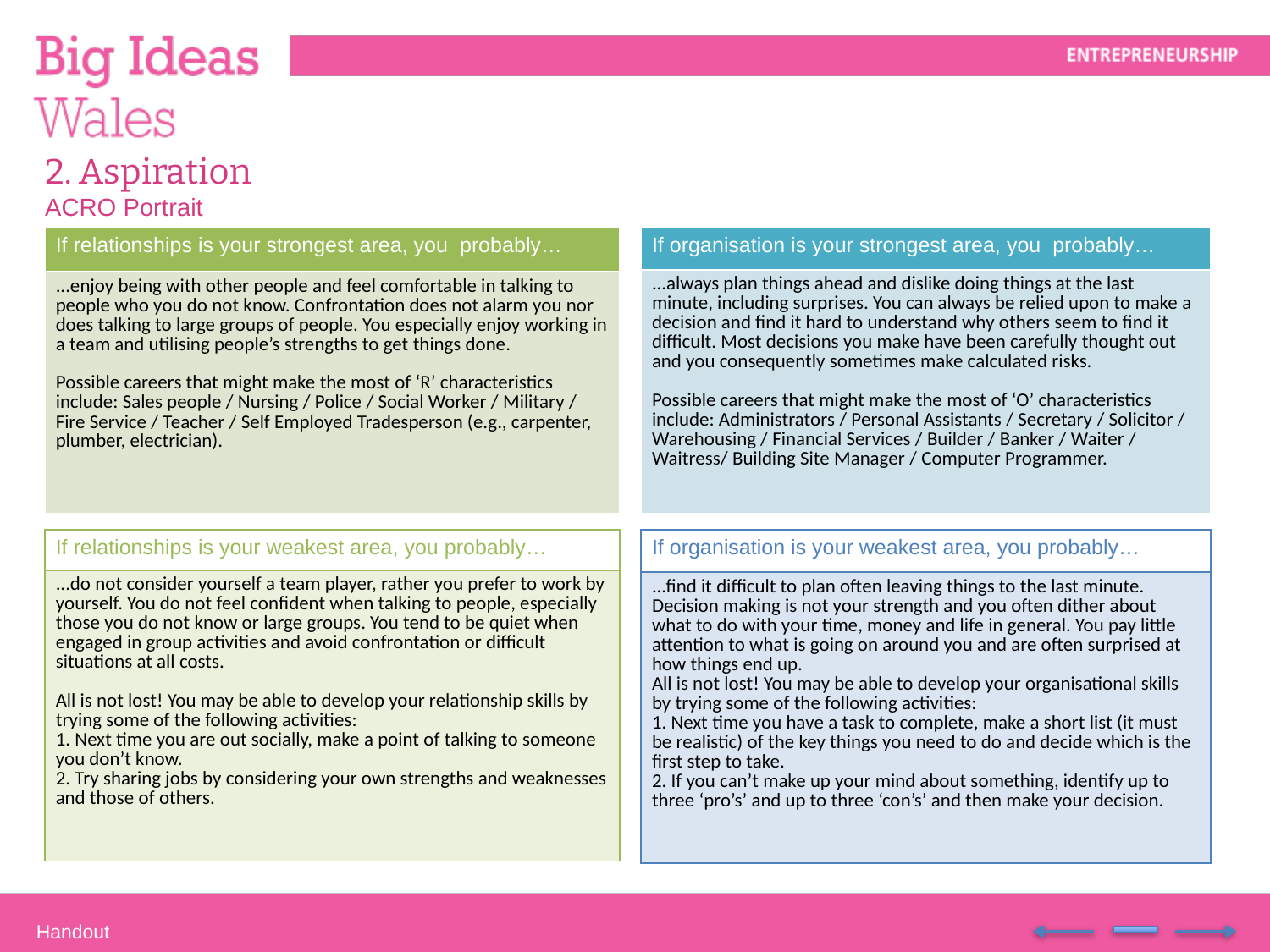

2. Aspiration
ACRO Portrait
| If relationships is your strongest area, you probably… |
| --- |
| ...enjoy being with other people and feel comfortable in talking to people who you do not know. Confrontation does not alarm you nor does talking to large groups of people. You especially enjoy working in a team and utilising people’s strengths to get things done. Possible careers that might make the most of ‘R’ characteristics include: Sales people / Nursing / Police / Social Worker / Military / Fire Service / Teacher / Self Employed Tradesperson (e.g., carpenter, plumber, electrician). |
| If organisation is your strongest area, you probably… |
| --- |
| ...always plan things ahead and dislike doing things at the last minute, including surprises. You can always be relied upon to make a decision and find it hard to understand why others seem to find it difficult. Most decisions you make have been carefully thought out and you consequently sometimes make calculated risks. Possible careers that might make the most of ‘O’ characteristics include: Administrators / Personal Assistants / Secretary / Solicitor / Warehousing / Financial Services / Builder / Banker / Waiter / Waitress/ Building Site Manager / Computer Programmer. |
| If relationships is your weakest area, you probably… |
| --- |
| ...do not consider yourself a team player, rather you prefer to work by yourself. You do not feel confident when talking to people, especially those you do not know or large groups. You tend to be quiet when engaged in group activities and avoid confrontation or difficult situations at all costs. All is not lost! You may be able to develop your relationship skills by trying some of the following activities: 1. Next time you are out socially, make a point of talking to someone you don’t know. 2. Try sharing jobs by considering your own strengths and weaknesses and those of others. |
| If organisation is your weakest area, you probably… |
| --- |
| ...find it difficult to plan often leaving things to the last minute. Decision making is not your strength and you often dither about what to do with your time, money and life in general. You pay little attention to what is going on around you and are often surprised at how things end up. All is not lost! You may be able to develop your organisational skills by trying some of the following activities: 1. Next time you have a task to complete, make a short list (it must be realistic) of the key things you need to do and decide which is the first step to take. 2. If you can’t make up your mind about something, identify up to three ‘pro’s’ and up to three ‘con’s’ and then make your decision. |
Handout